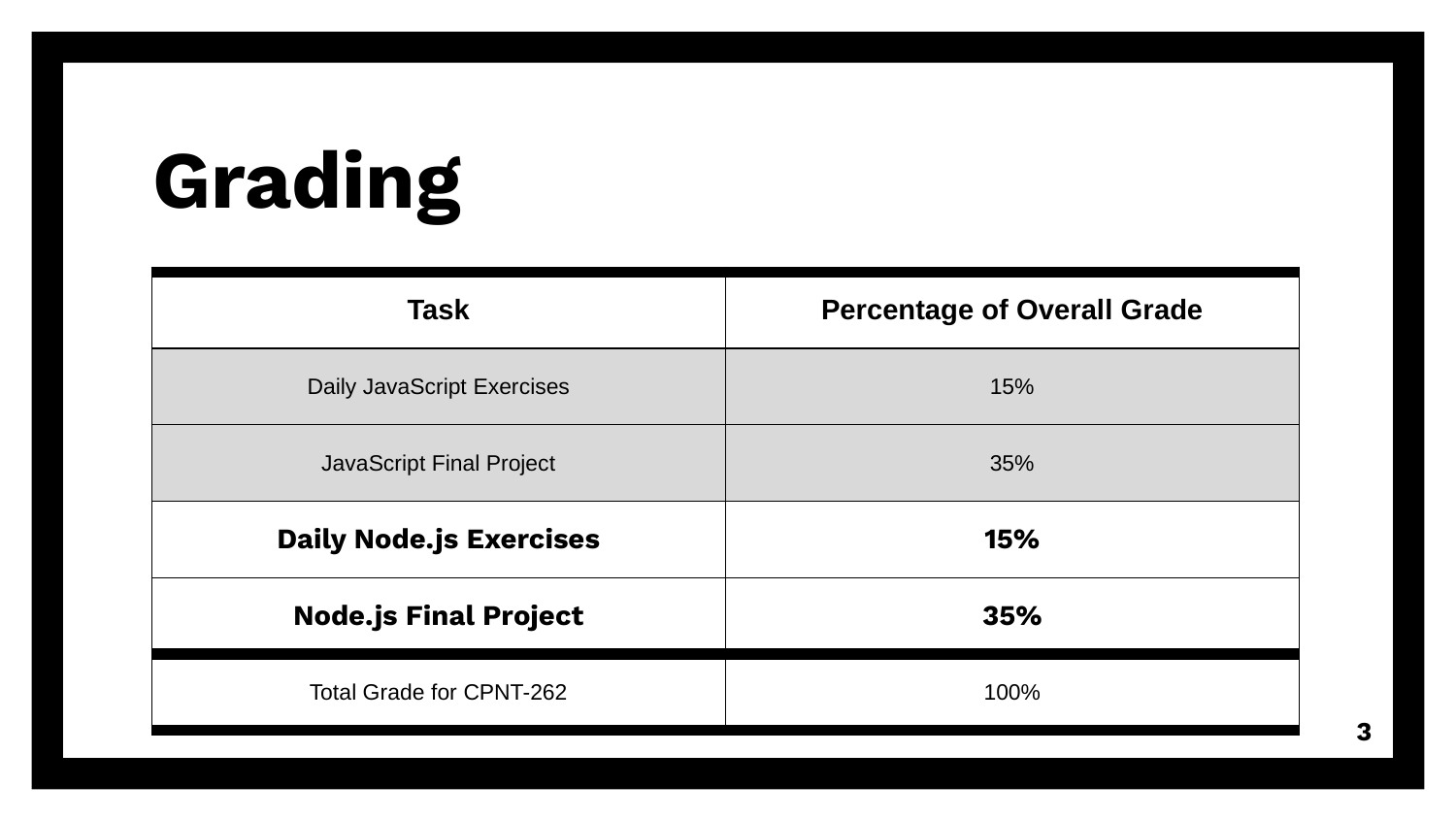

# Grading
| Task | Percentage of Overall Grade |
| --- | --- |
| Daily JavaScript Exercises | 15% |
| JavaScript Final Project | 35% |
| Daily Node.js Exercises | 15% |
| Node.js Final Project | 35% |
| Total Grade for CPNT-262 | 100% |
3